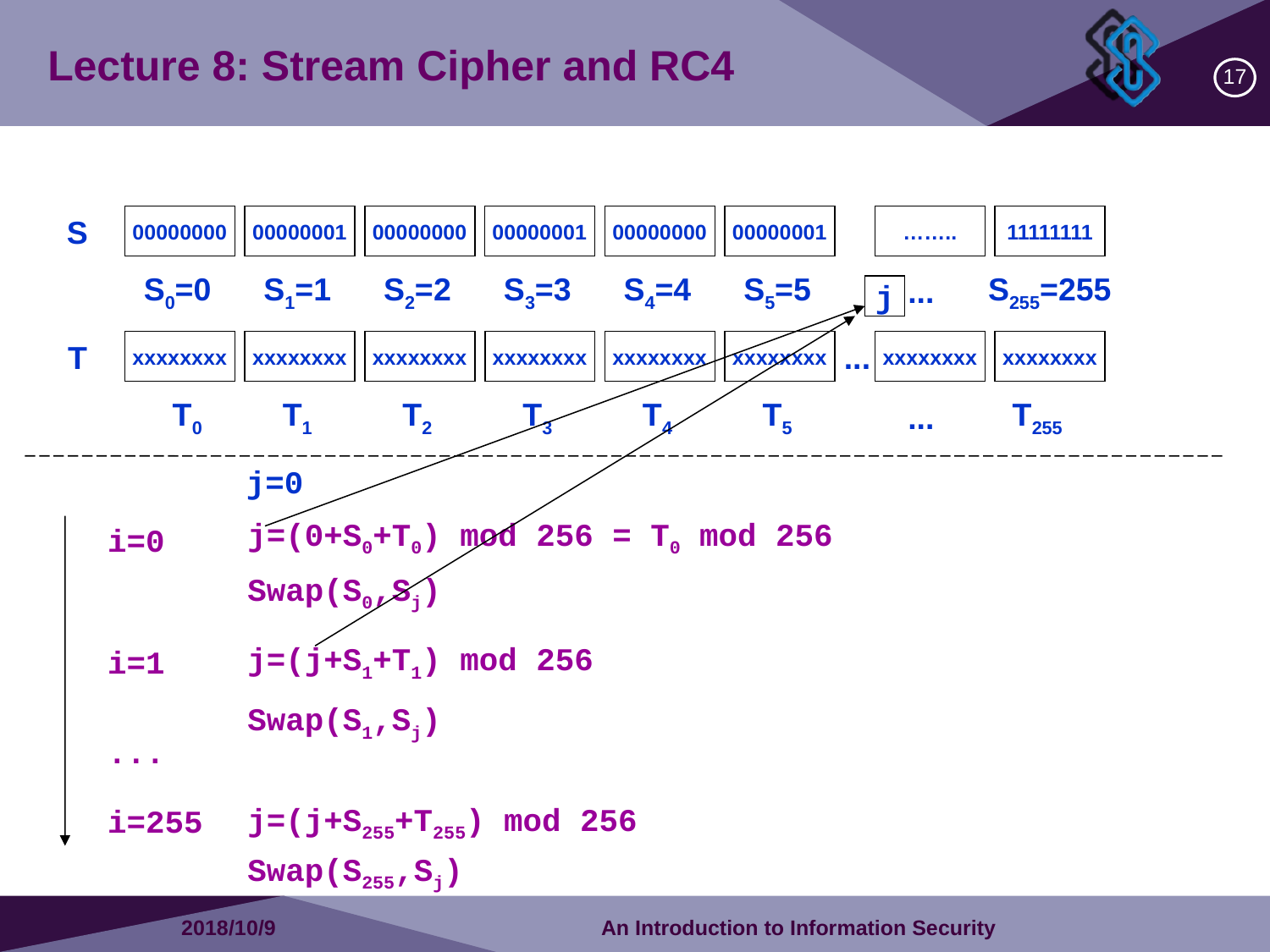

Lecture 8: Stream Cipher and RC4
17
S
00000000
00000001
00000000
00000001
00000000
00000001
……..
11111111
S0=0
S1=1
S2=2
S3=3
S4=4
S5=5
...
S255=255
j

T
xxxxxxxx
xxxxxxxx
xxxxxxxx
xxxxxxxx
xxxxxxxx
xxxxxxxx
...
xxxxxxxx
xxxxxxxx
T0
T1
T2
T3
T4
T5
...
T255

j=0
j=(0+S0+T0) mod 256 = T0 mod 256
i=0

Swap(S0,Sj)
i=1
j=(j+S1+T1) mod 256
Swap(S1,Sj)
...
i=255
j=(j+S255+T255) mod 256
Swap(S255,Sj)
2018/10/9
An Introduction to Information Security